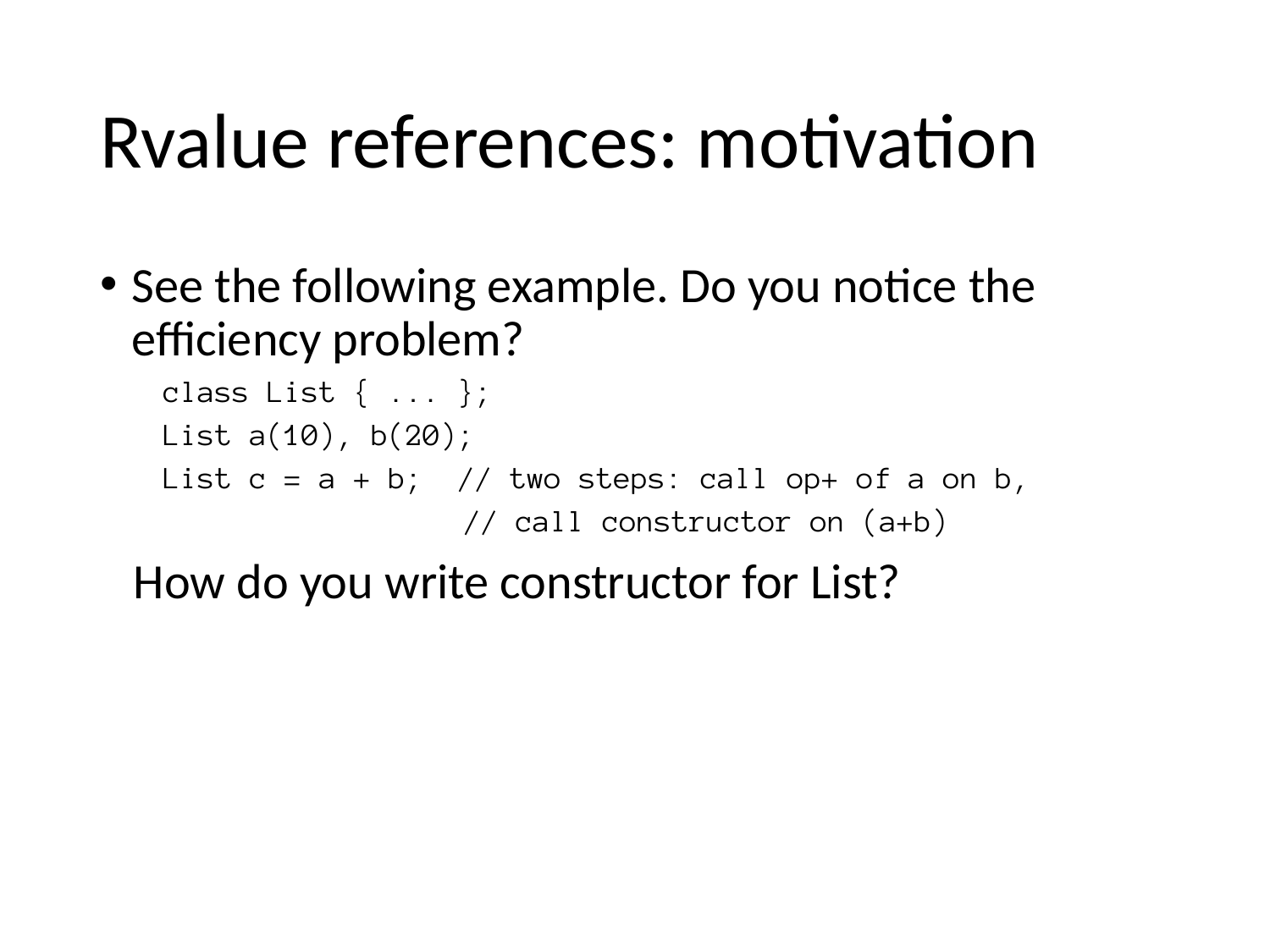

# Rvalue references: motivation
See the following example. Do you notice the efficiency problem?
class List { ... };
List a(10), b(20);
List c = a + b;  // two steps: call op+ of a on b,
       	          // call constructor on (a+b)
   How do you write constructor for List?